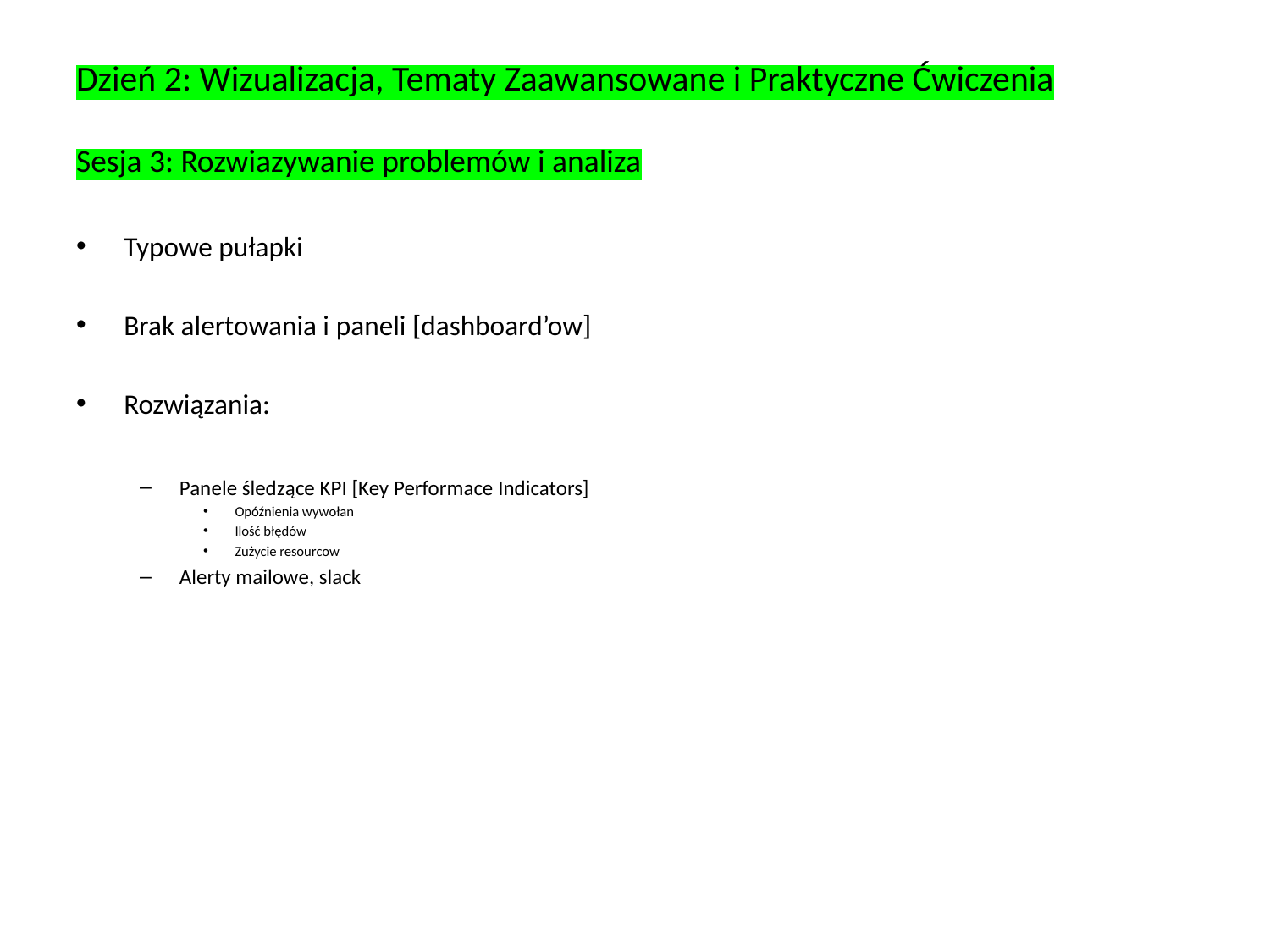

# Dzień 2: Wizualizacja, Tematy Zaawansowane i Praktyczne Ćwiczenia Sesja 3: Rozwiazywanie problemów i analiza
Typowe pułapki

Brak alertowania i paneli [dashboard’ow]

Rozwiązania:

Panele śledzące KPI [Key Performace Indicators]
Opóźnienia wywołan
Ilość błędów
Zużycie resourcow
Alerty mailowe, slack